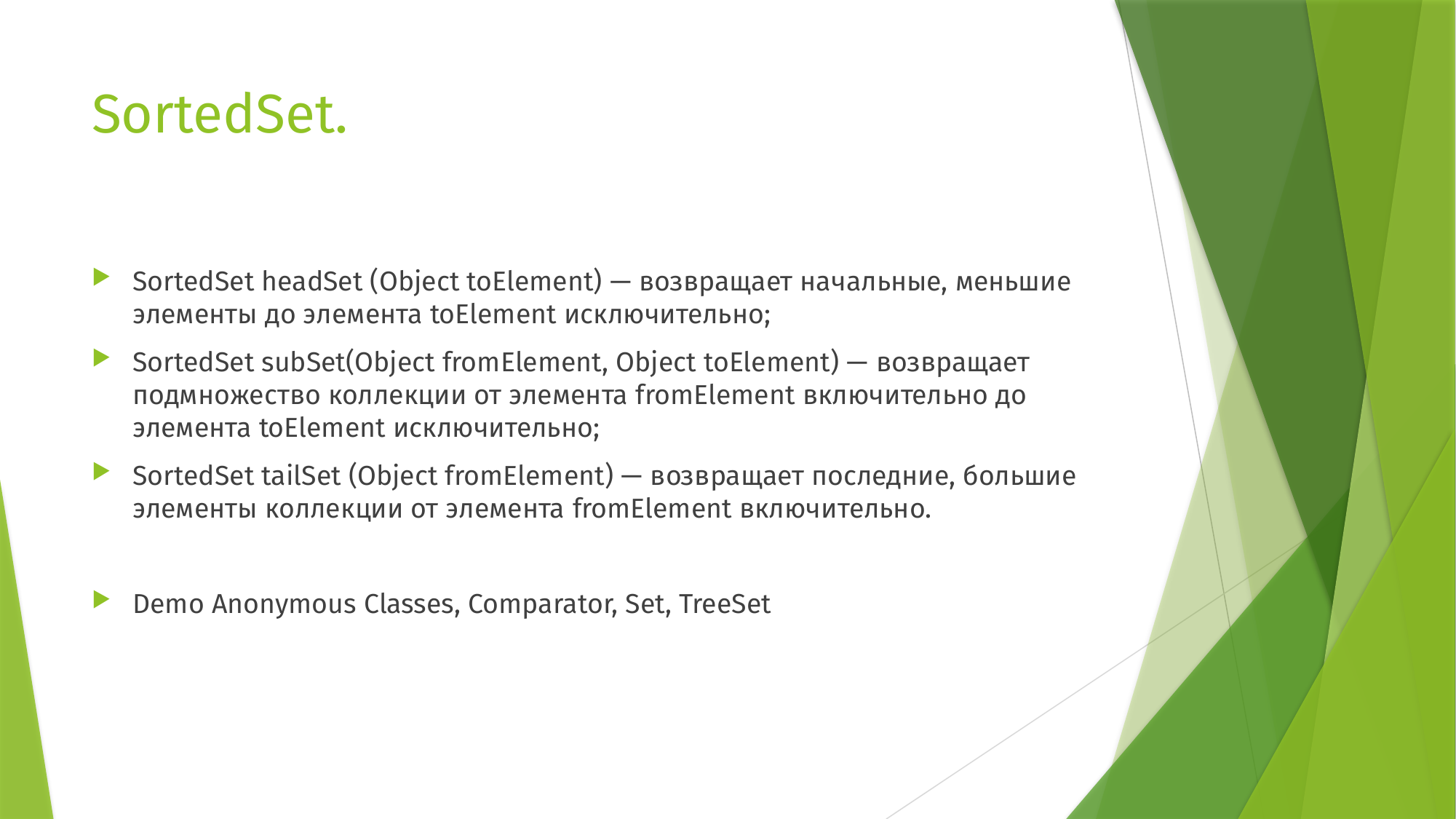

# SortedSet.
SortedSet headSet (Object toElement) — возвращает начальные, меньшие элементы до элемента toElement исключительно;
SortedSet subSet(Object fromElement, Object toElement) — возвращает подмножество коллекции от элемента fromElement включительно до элемента toElement исключительно;
SortedSet tailSet (Object fromElement) — возвращает последние, большие элементы коллекции от элемента fromElement включительно.

Demo Anonymous Classes, Comparator, Set, TreeSet